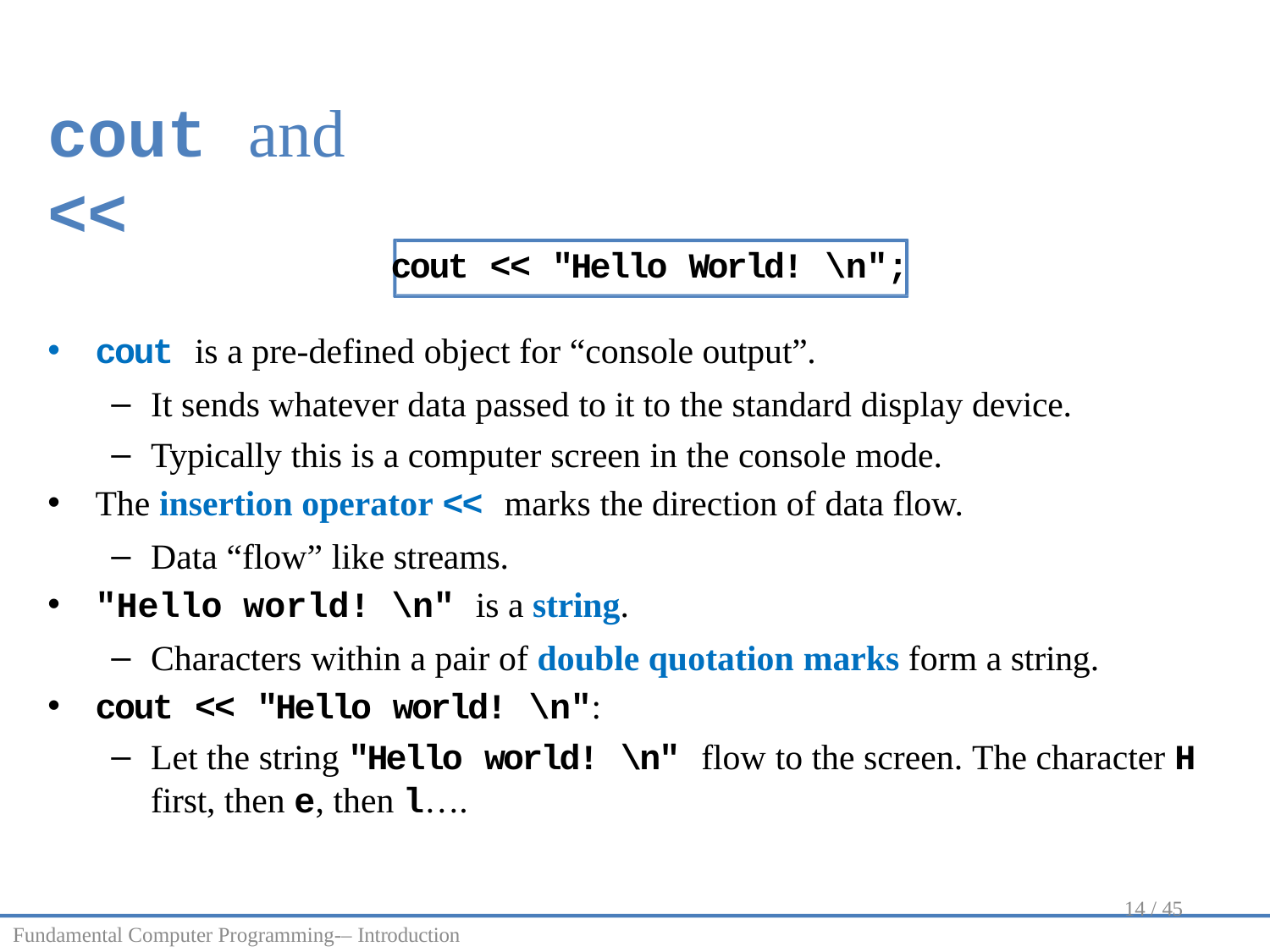

cout and <<

cout << "Hello World! \n";

cout is a pre-defined object for “console output”.
It sends whatever data passed to it to the standard display device.
Typically this is a computer screen in the console mode.
The insertion operator << marks the direction of data flow.
Data “flow” like streams.
"Hello world! \n" is a string.
Characters within a pair of double quotation marks form a string.
cout << "Hello world! \n":
Let the string "Hello world! \n" flow to the screen. The character H first, then e, then l….
14 / 45

Fundamental Computer Programming-– Introduction